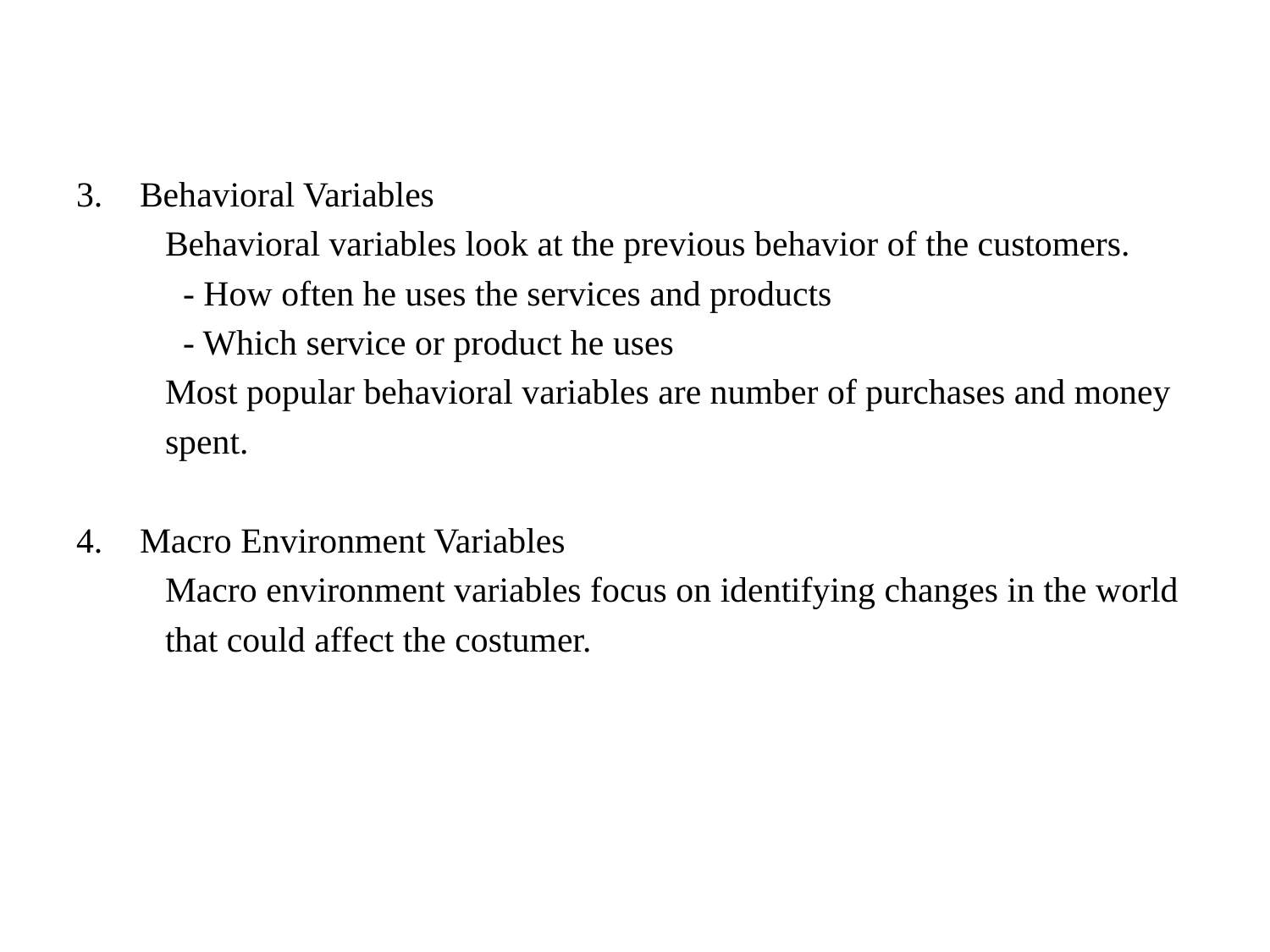

Behavioral Variables
          Behavioral variables look at the previous behavior of the customers.
            - How often he uses the services and products
            - Which service or product he uses
          Most popular behavioral variables are number of purchases and money
          spent.

Macro Environment Variables
          Macro environment variables focus on identifying changes in the world
          that could affect the costumer.